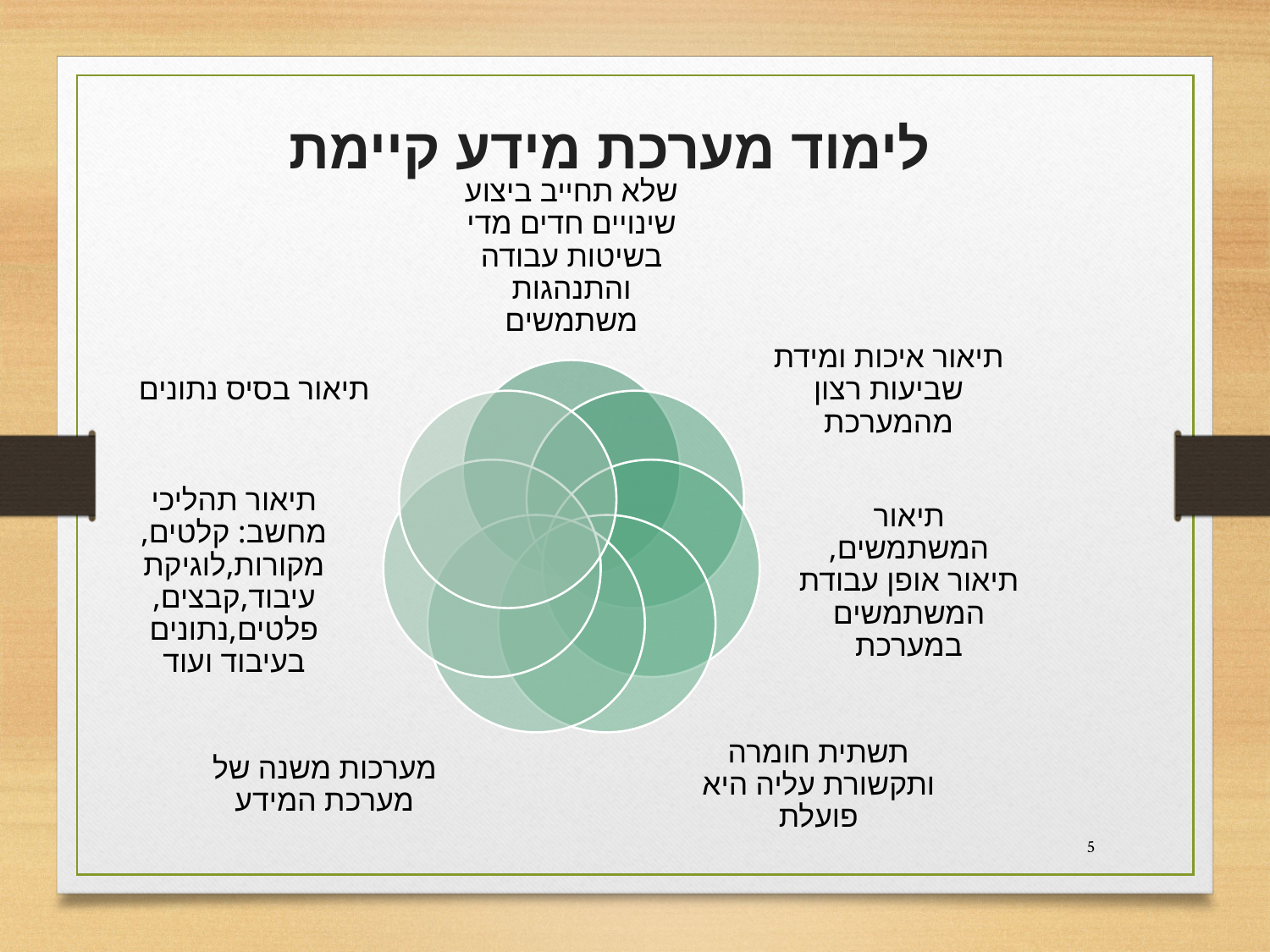

לימוד מערכת מידע קיימת
שלא תחייב ביצוע שינויים חדים מדי בשיטות עבודה והתנהגות משתמשים
תיאור איכות ומידת שביעות רצון מהמערכת
תיאור המשתמשים, תיאור אופן עבודת המשתמשים במערכת
תשתית חומרה ותקשורת עליה היא פועלת
מערכות משנה של מערכת המידע
תיאור תהליכי מחשב: קלטים, מקורות,לוגיקת עיבוד,קבצים, פלטים,נתונים בעיבוד ועוד
תיאור בסיס נתונים

5